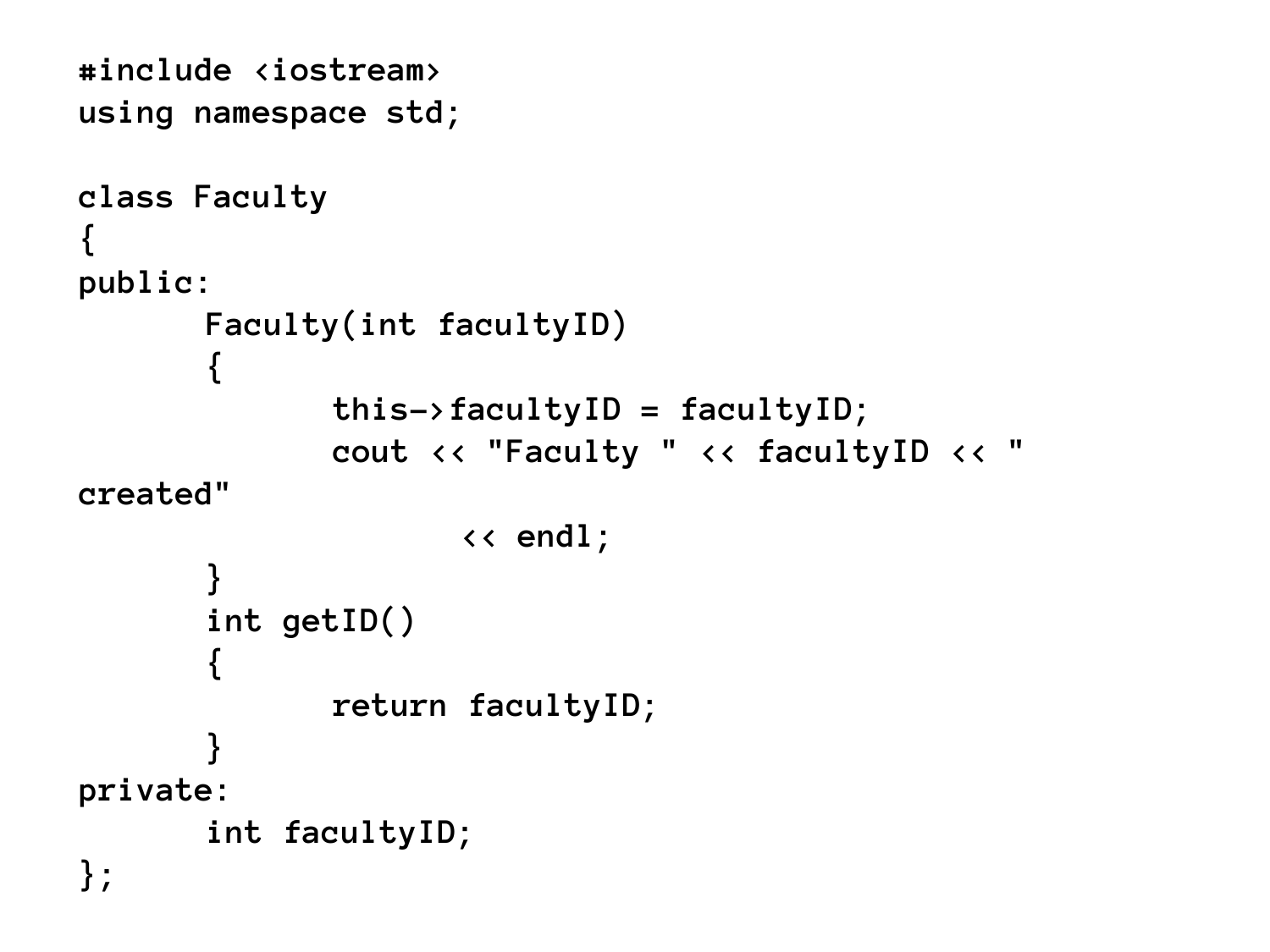

#include <iostream>
using namespace std;

class Faculty
{
public:
	Faculty(int facultyID)
 	{
		this->facultyID = facultyID;
		cout << "Faculty " << facultyID << " created"
			<< endl;
	}
	int getID()
	{
		return facultyID;
	}
private:
	int facultyID;
};